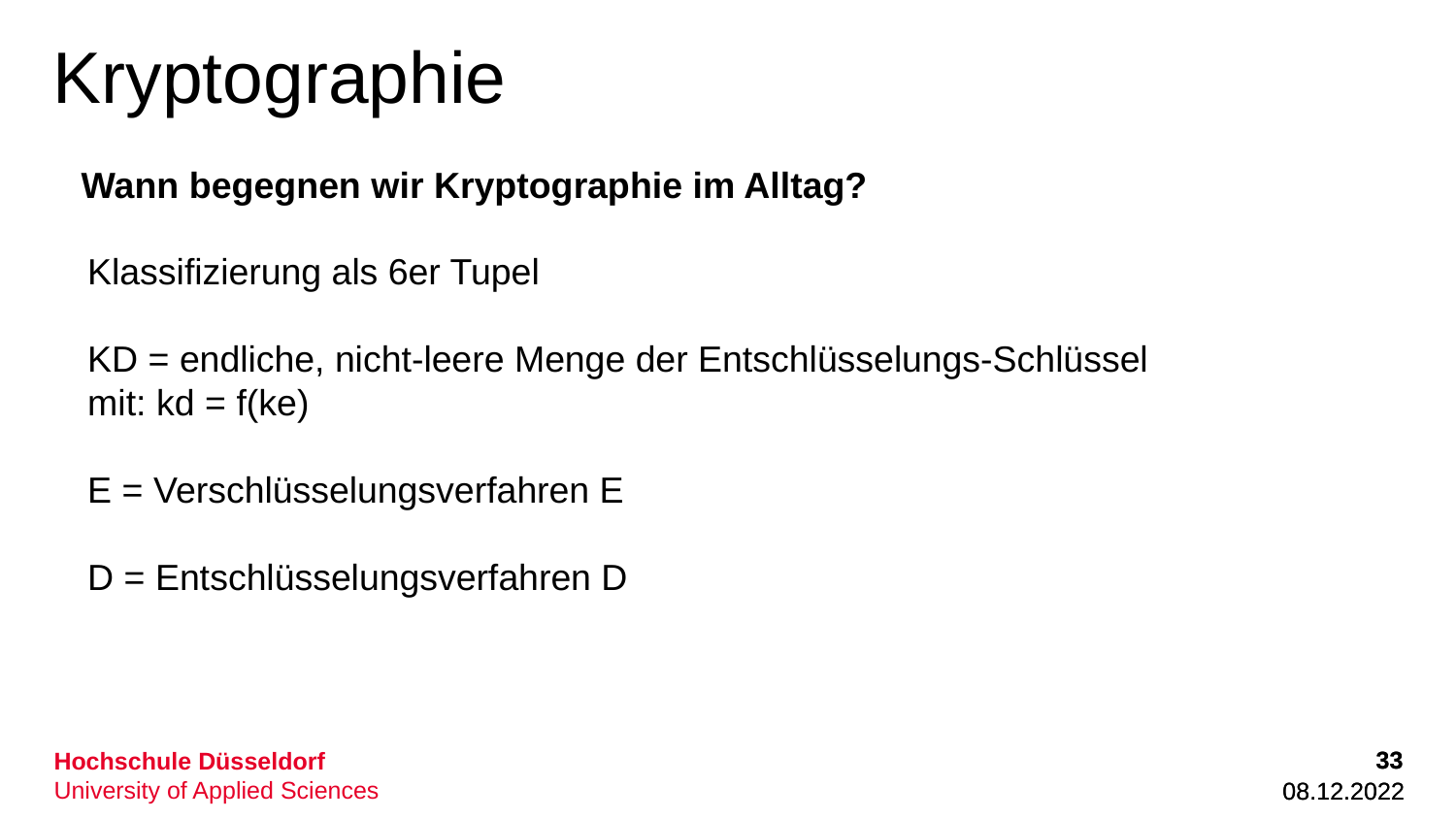

# Kryptographie
Wann begegnen wir Kryptographie im Alltag?
Klassifizierung als 6er Tupel

KD = endliche, nicht-leere Menge der Entschlüsselungs-Schlüssel
mit: kd = f(ke)

E = Verschlüsselungsverfahren E

D = Entschlüsselungsverfahren D
33

33

08.12.2022
08.12.2022